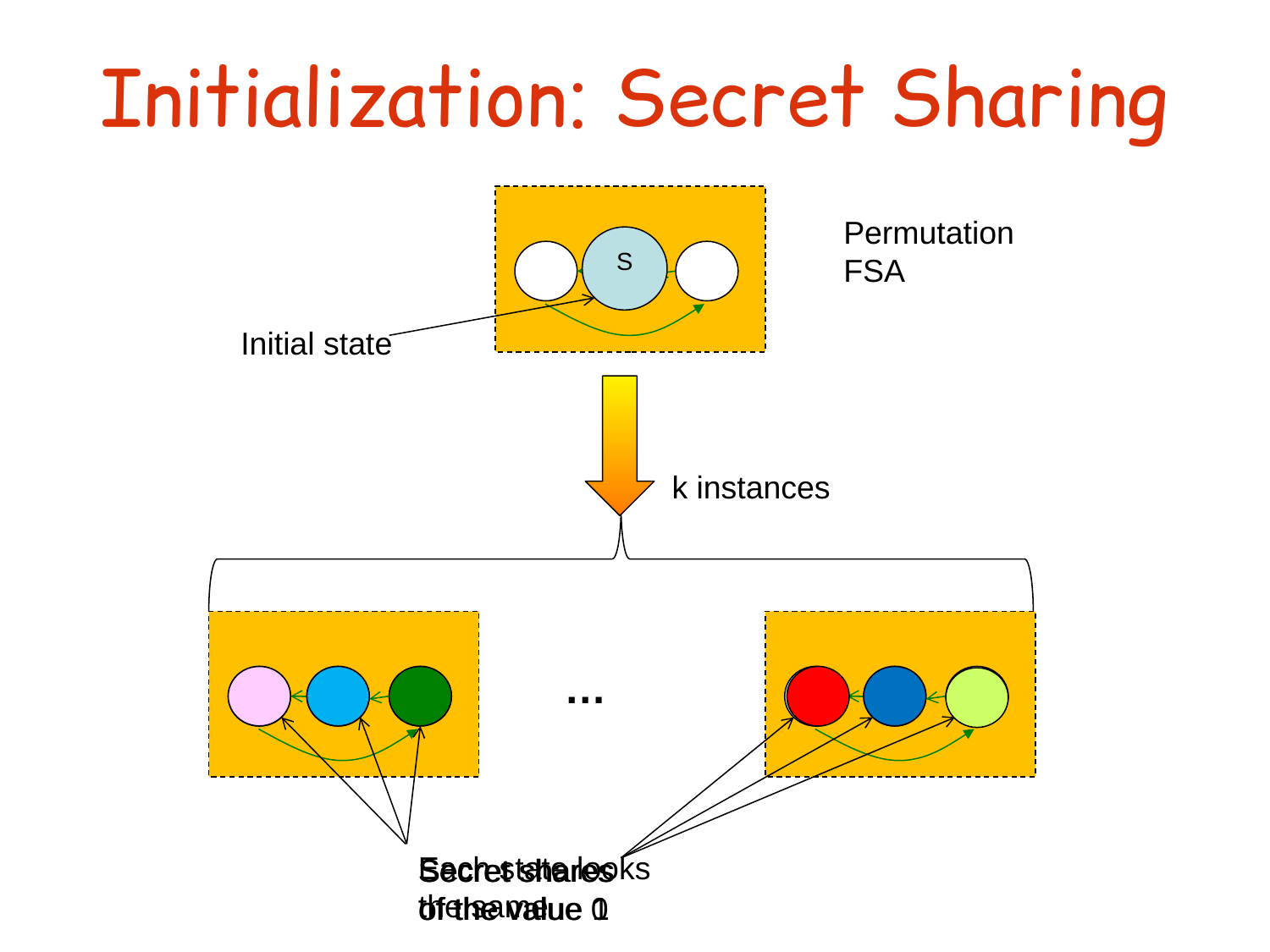

# Initialization: Secret Sharing

Permutation FSA
S

Initial state

k instances

…

Each state looks the same
Secret shares of the value 0
Secret shares of the value 1